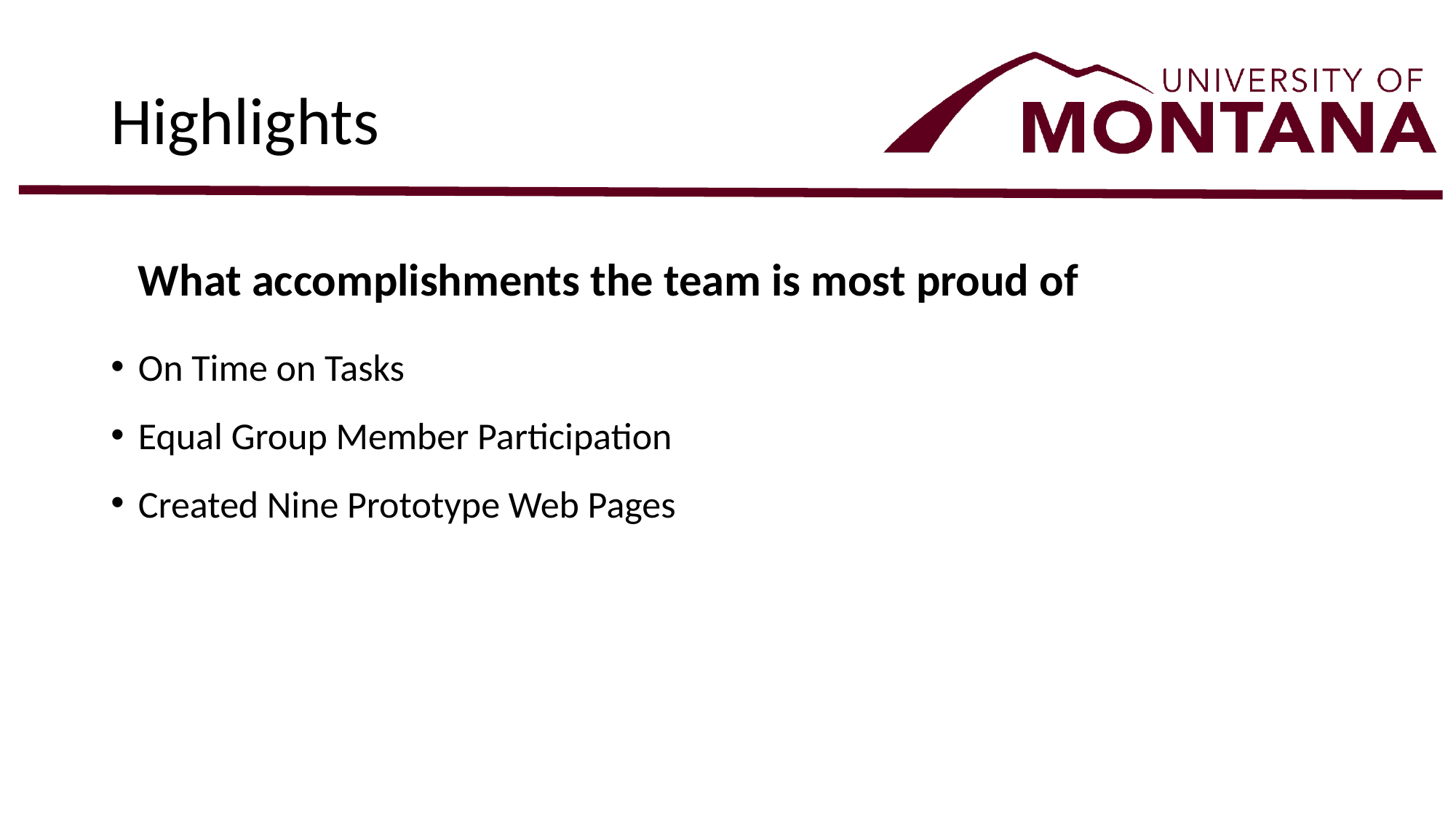

# Highlights
What accomplishments the team is most proud of
On Time on Tasks
Equal Group Member Participation
Created Nine Prototype Web Pages